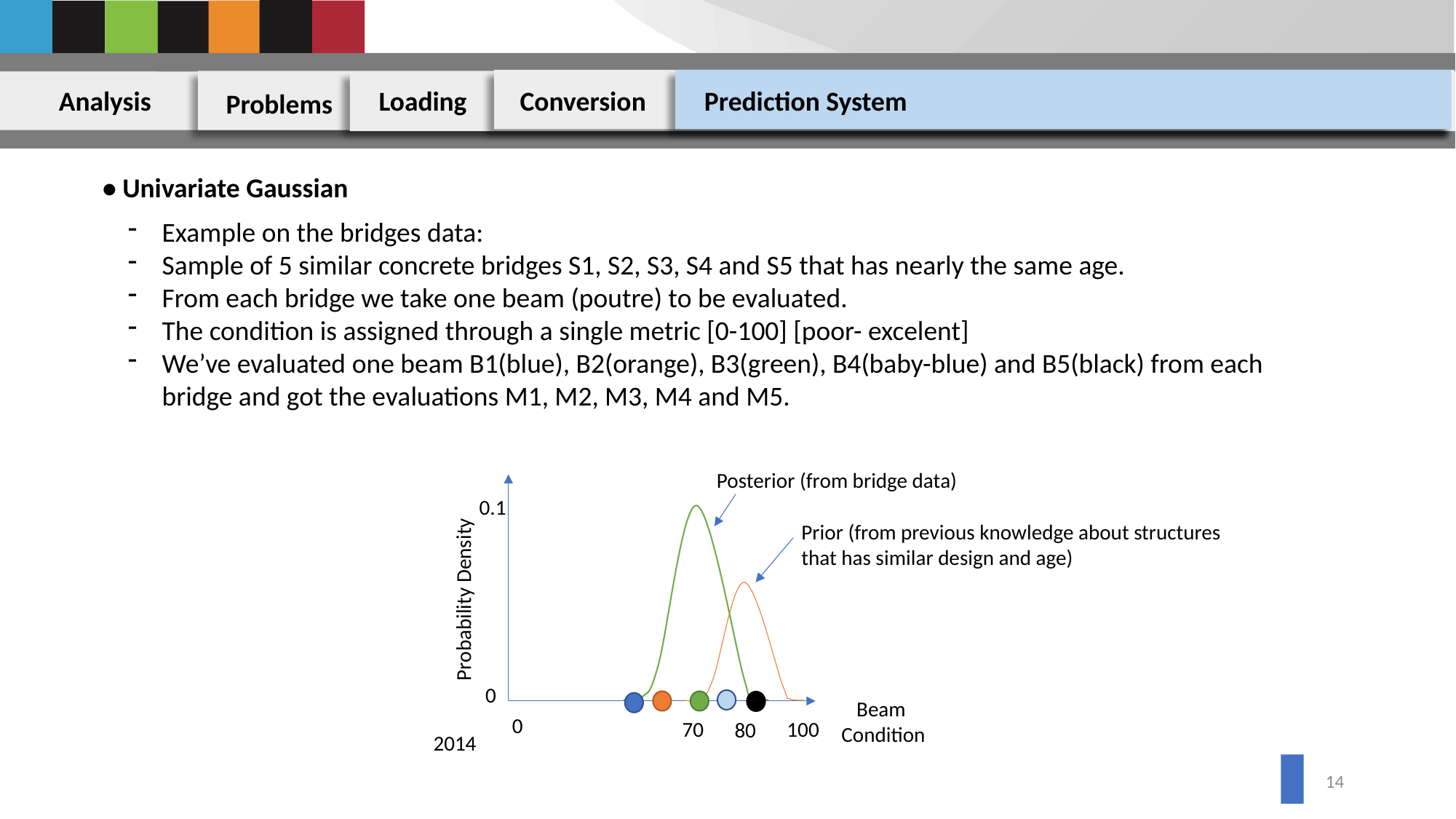

Analysis
Loading

Conversion
Prediction System
Problems
• Univariate Gaussian
Example on the bridges data:
Sample of 5 similar concrete bridges S1, S2, S3, S4 and S5 that has nearly the same age.
From each bridge we take one beam (poutre) to be evaluated.
The condition is assigned through a single metric [0-100] [poor- excelent]
We’ve evaluated one beam B1(blue), B2(orange), B3(green), B4(baby-blue) and B5(black) from each bridge and got the evaluations M1, M2, M3, M4 and M5.
Posterior (from bridge data)
Probability Density
100
80
2014
0.1
0

Prior (from previous knowledge about structures
that has similar design and age)

Beam
Condition

0
70

14